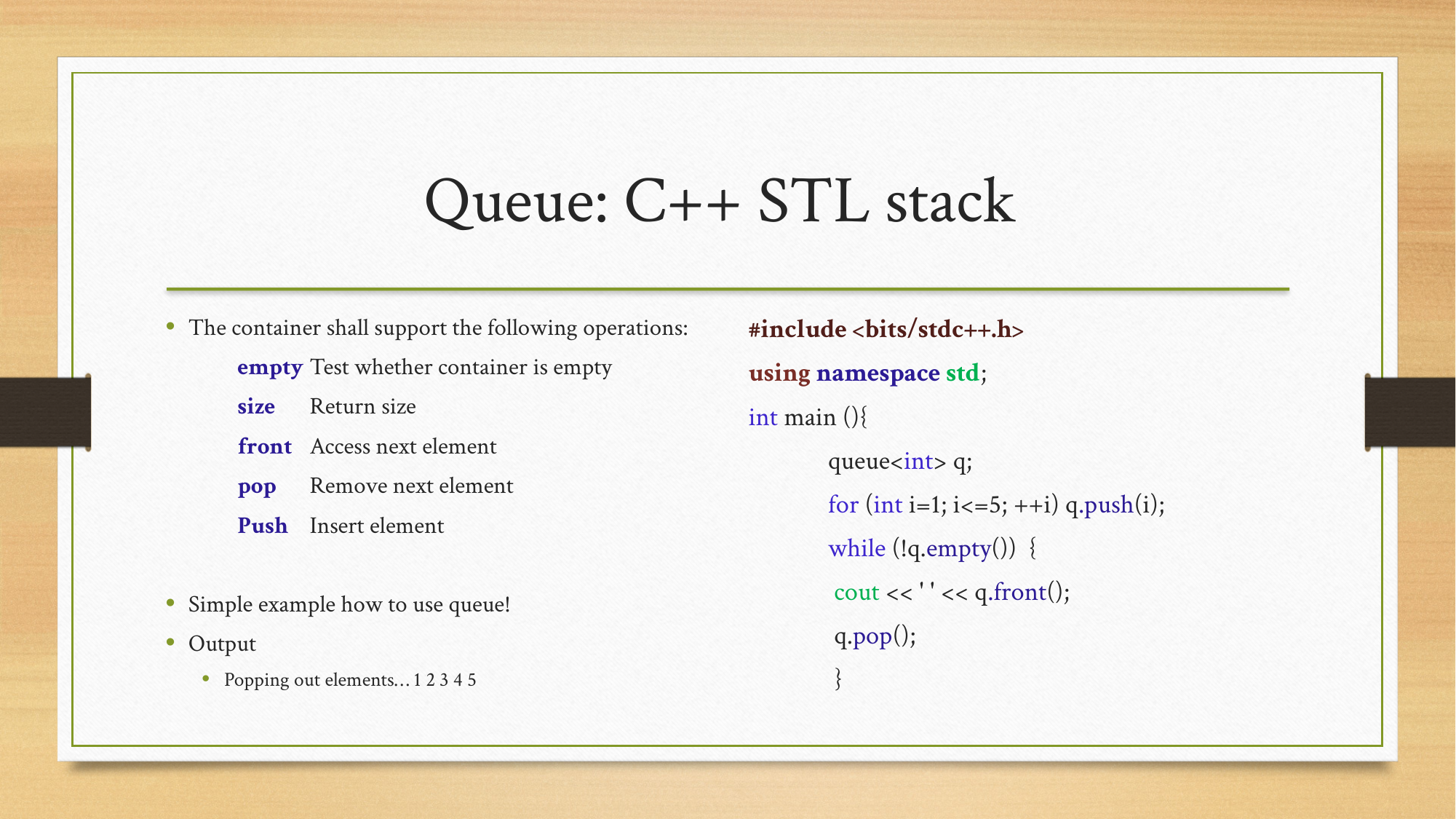

Queue: C++ STL stack
The container shall support the following operations:
	empty	Test whether container is empty
	size		Return size
	front		Access next element
	pop		Remove next element
	Push		Insert element

Simple example how to use queue!
Output
Popping out elements… 1 2 3 4 5
#include <bits/stdc++.h>
using namespace std;
int main (){
	queue<int> q;
	for (int i=1; i<=5; ++i) q.push(i);
	while (!q.empty())  {
		 cout << ' ' << q.front();
		 q.pop();
	 }